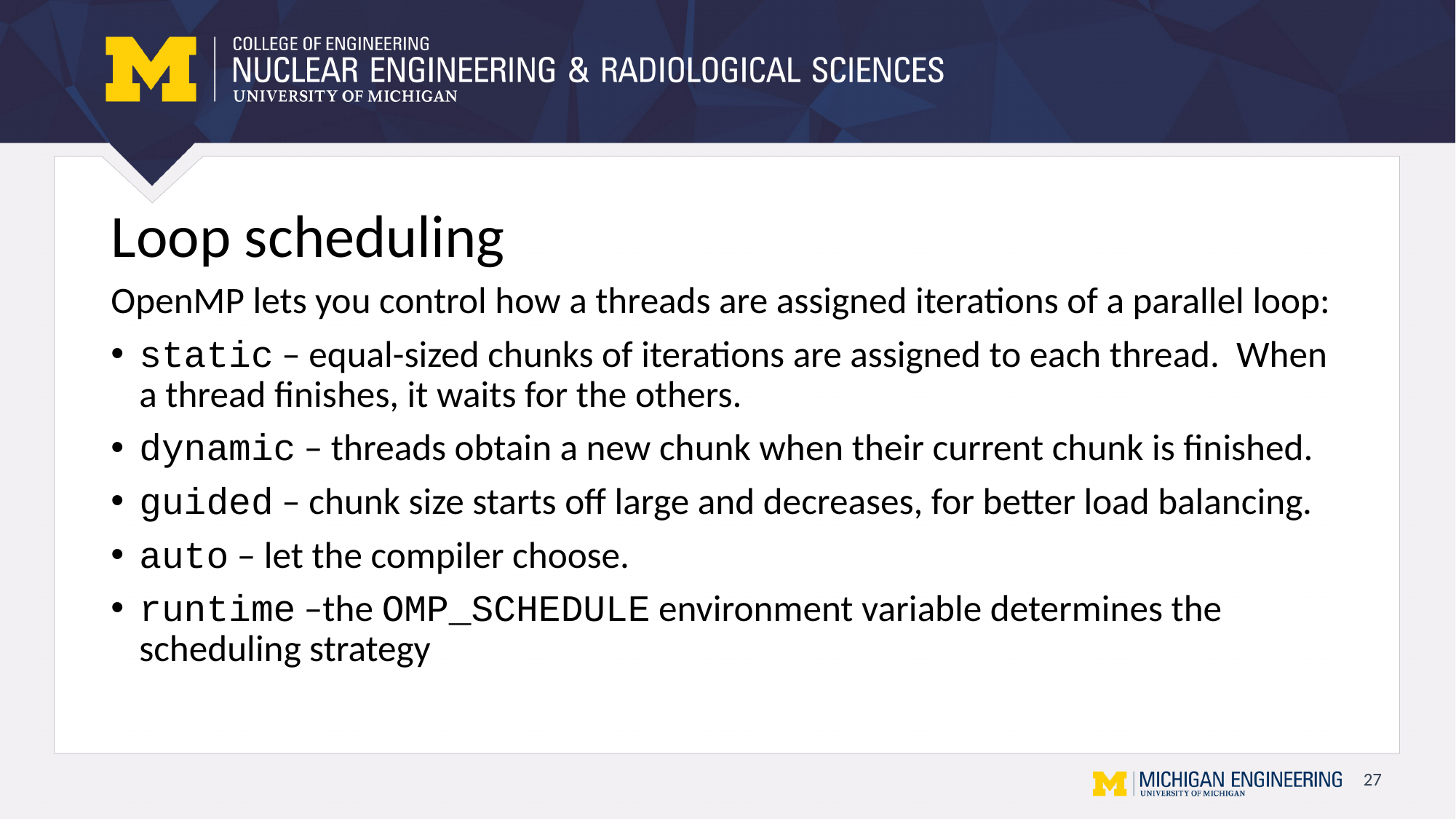

27
# Loop scheduling
OpenMP lets you control how a threads are assigned iterations of a parallel loop:
static – equal-sized chunks of iterations are assigned to each thread.  When a thread finishes, it waits for the others.
dynamic – threads obtain a new chunk when their current chunk is finished.
guided – chunk size starts off large and decreases, for better load balancing.
auto – let the compiler choose.
runtime –the OMP_SCHEDULE environment variable determines the scheduling strategy